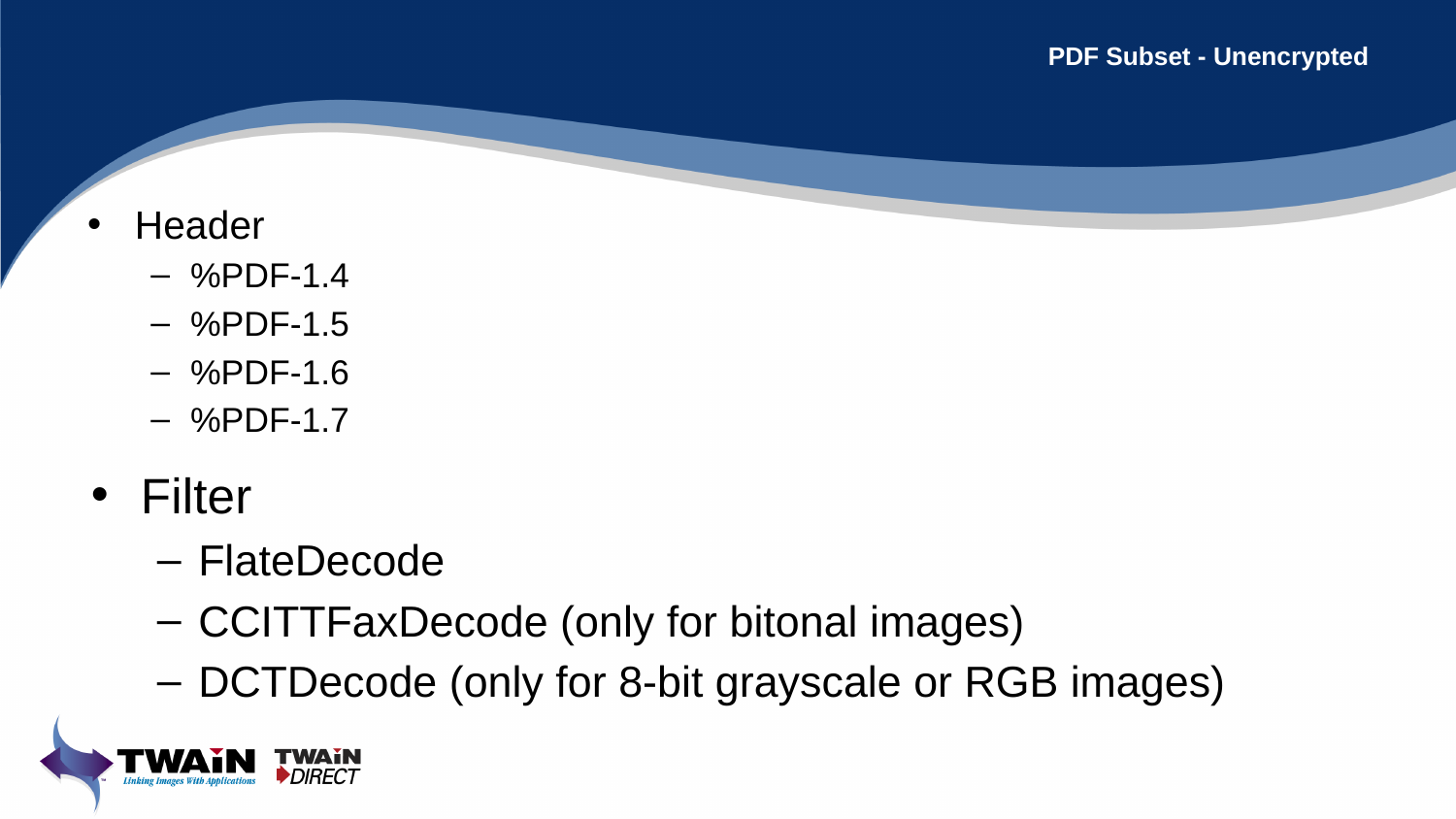

# PDF Subset - Unencrypted
Header
%PDF-1.4
%PDF-1.5
%PDF-1.6
%PDF-1.7

Filter
FlateDecode
CCITTFaxDecode (only for bitonal images)
DCTDecode (only for 8-bit grayscale or RGB images)